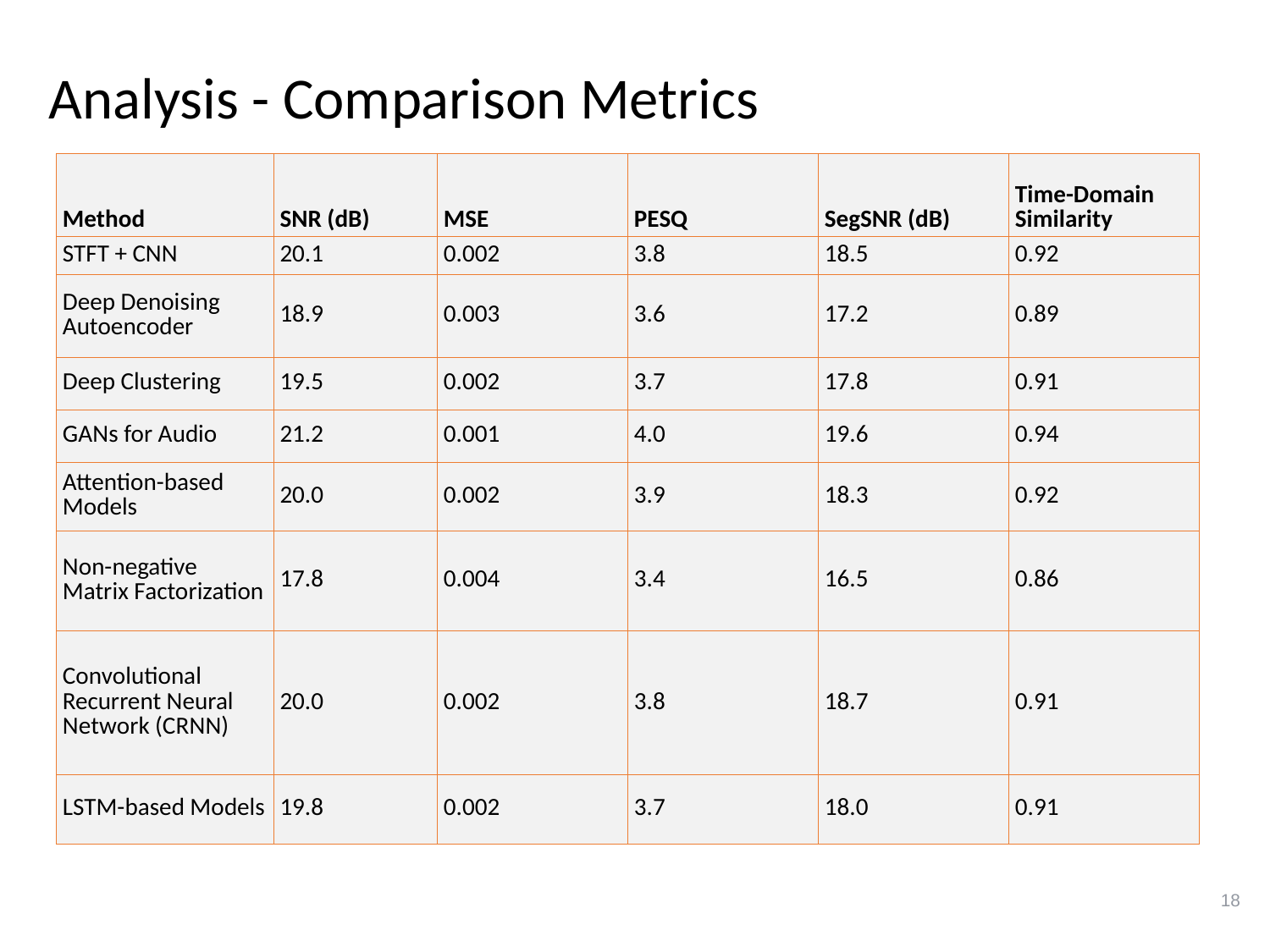

# Analysis - Comparison Metrics
| Method | SNR (dB) | MSE | PESQ | SegSNR (dB) | Time-Domain Similarity |
| --- | --- | --- | --- | --- | --- |
| STFT + CNN | 20.1 | 0.002 | 3.8 | 18.5 | 0.92 |
| Deep Denoising Autoencoder | 18.9 | 0.003 | 3.6 | 17.2 | 0.89 |
| Deep Clustering | 19.5 | 0.002 | 3.7 | 17.8 | 0.91 |
| GANs for Audio | 21.2 | 0.001 | 4.0 | 19.6 | 0.94 |
| Attention-based Models | 20.0 | 0.002 | 3.9 | 18.3 | 0.92 |
| Non-negative Matrix Factorization | 17.8 | 0.004 | 3.4 | 16.5 | 0.86 |
| Convolutional Recurrent Neural Network (CRNN) | 20.0 | 0.002 | 3.8 | 18.7 | 0.91 |
| LSTM-based Models | 19.8 | 0.002 | 3.7 | 18.0 | 0.91 |
18